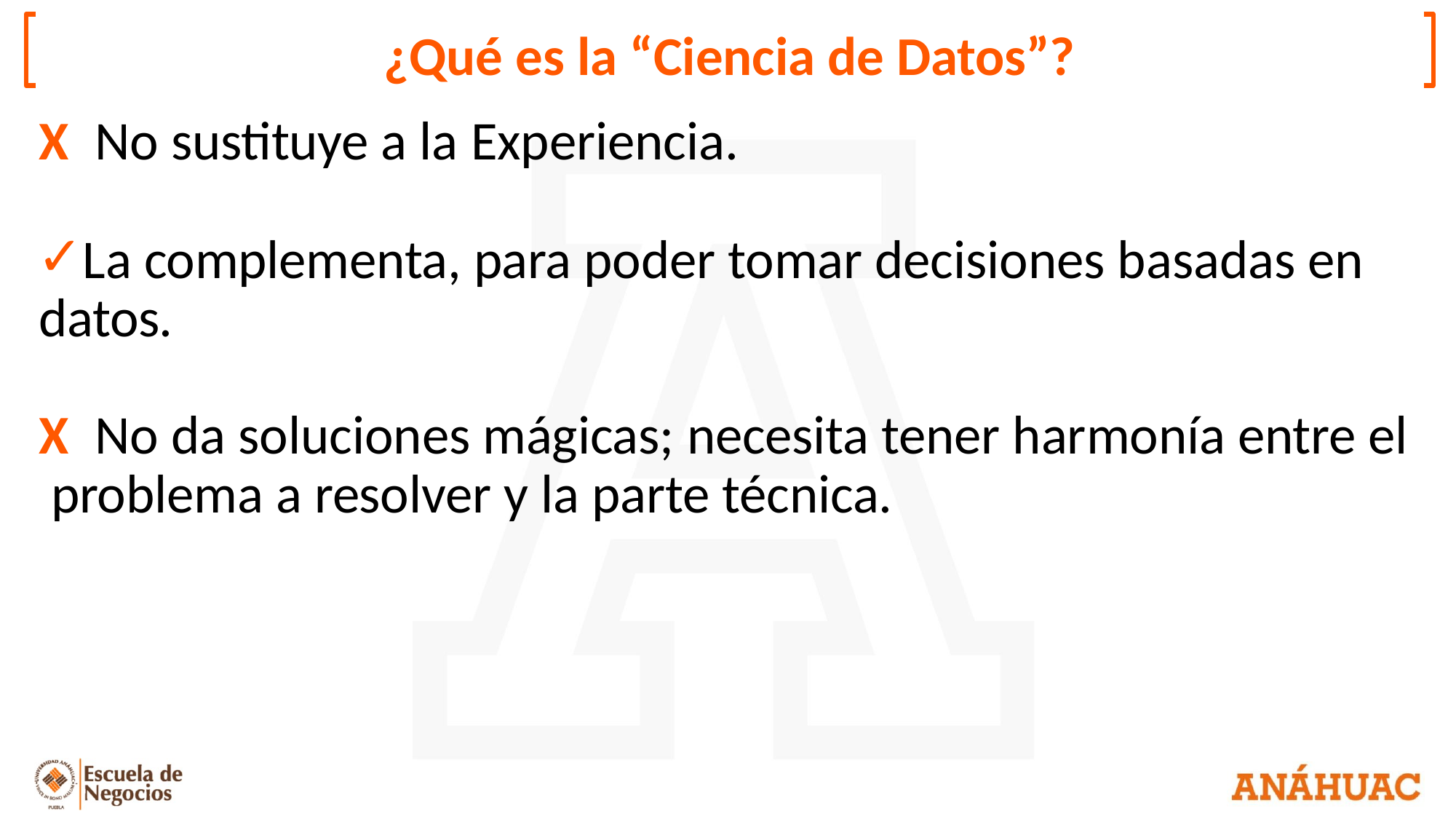

¿Qué es la “Ciencia de Datos”?
X	No sustituye a la Experiencia.

La complementa, para poder tomar decisiones basadas en  datos.

X	No da soluciones mágicas; necesita tener harmonía entre el  problema a resolver y la parte técnica.